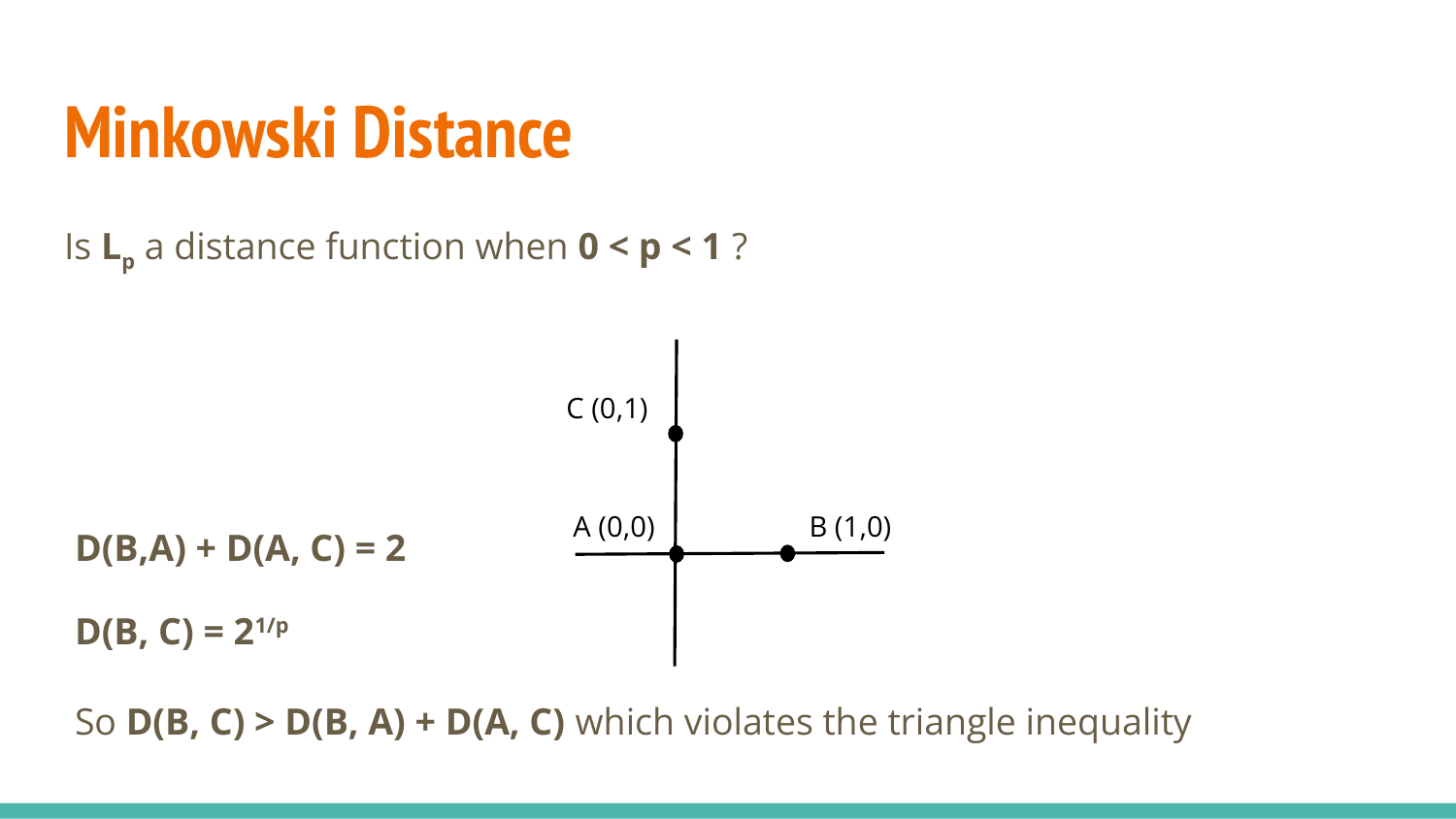

# Minkowski Distance
Is Lp a distance function when 0 < p < 1 ?
C (0,1)

A (0,0)
B (1,0)
D(B,A) + D(A, C) = 2
D(B, C) = 21/p

So D(B, C) > D(B, A) + D(A, C) which violates the triangle inequality